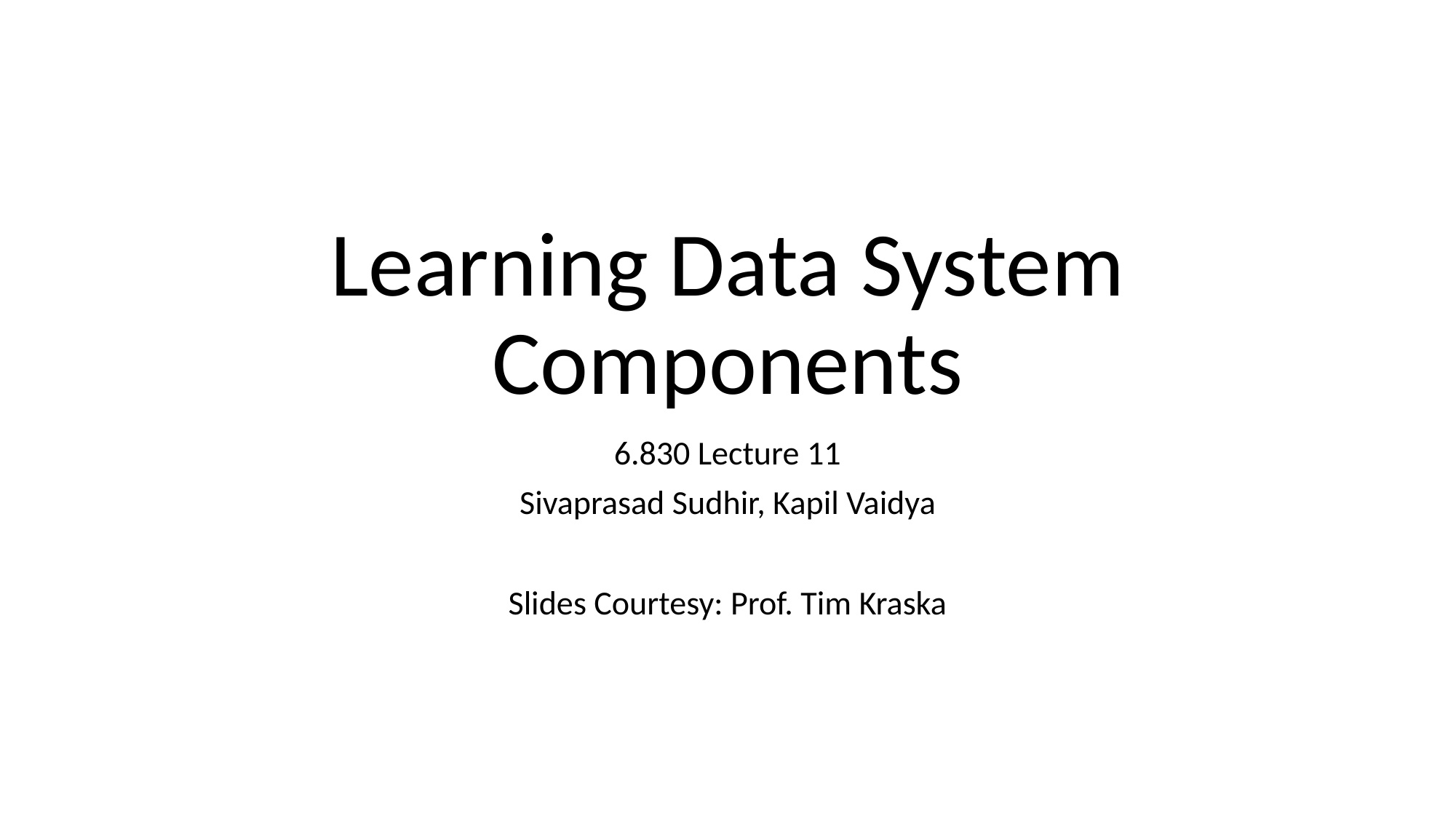

# Learning Data System Components
6.830 Lecture 11
Sivaprasad Sudhir, Kapil Vaidya

Slides Courtesy: Prof. Tim Kraska